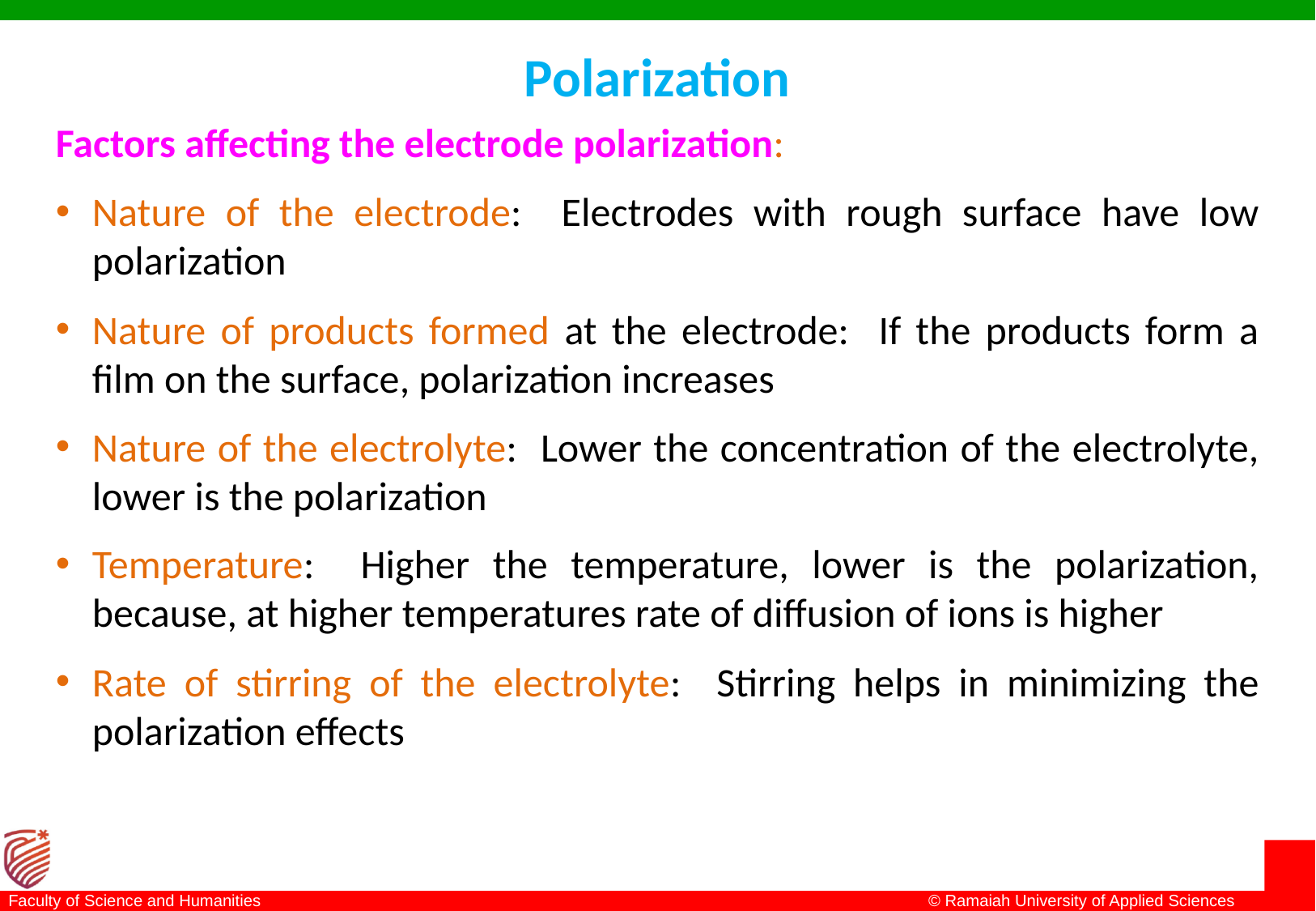

# Polarization
Factors affecting the electrode polarization:
Nature of the electrode:  Electrodes with rough surface have low polarization
Nature of products formed at the electrode:  If the products form a film on the surface, polarization increases
Nature of the electrolyte:  Lower the concentration of the electrolyte, lower is the polarization
Temperature:  Higher the temperature, lower is the polarization, because, at higher temperatures rate of diffusion of ions is higher
Rate of stirring of the electrolyte:  Stirring helps in minimizing the polarization effects